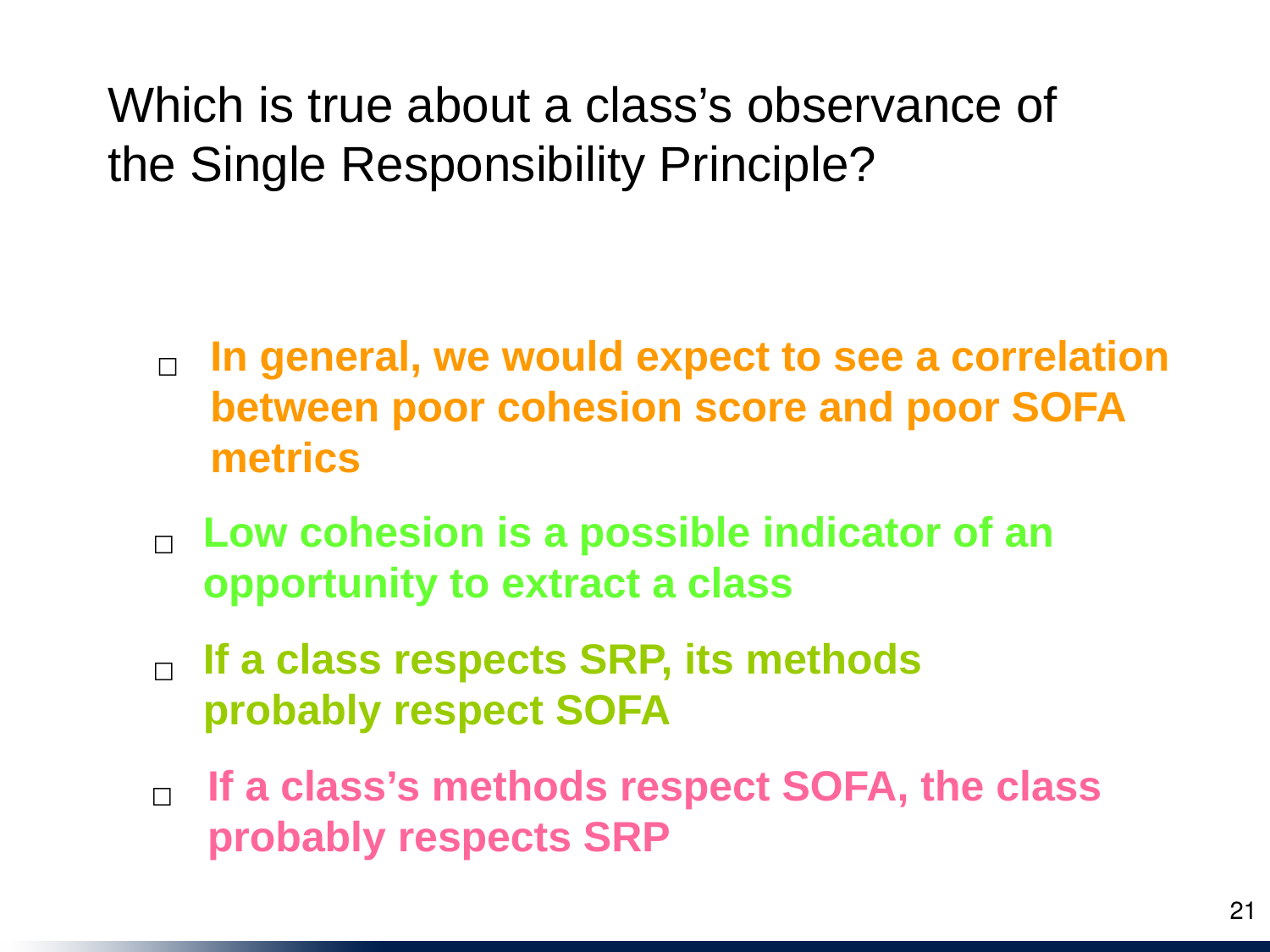

Which is true about a class’s observance of the Single Responsibility Principle?
In general, we would expect to see a correlation between poor cohesion score and poor SOFA metrics
☐
Low cohesion is a possible indicator of an opportunity to extract a class
☐
If a class respects SRP, its methods probably respect SOFA
☐
If a class’s methods respect SOFA, the class probably respects SRP
☐
21